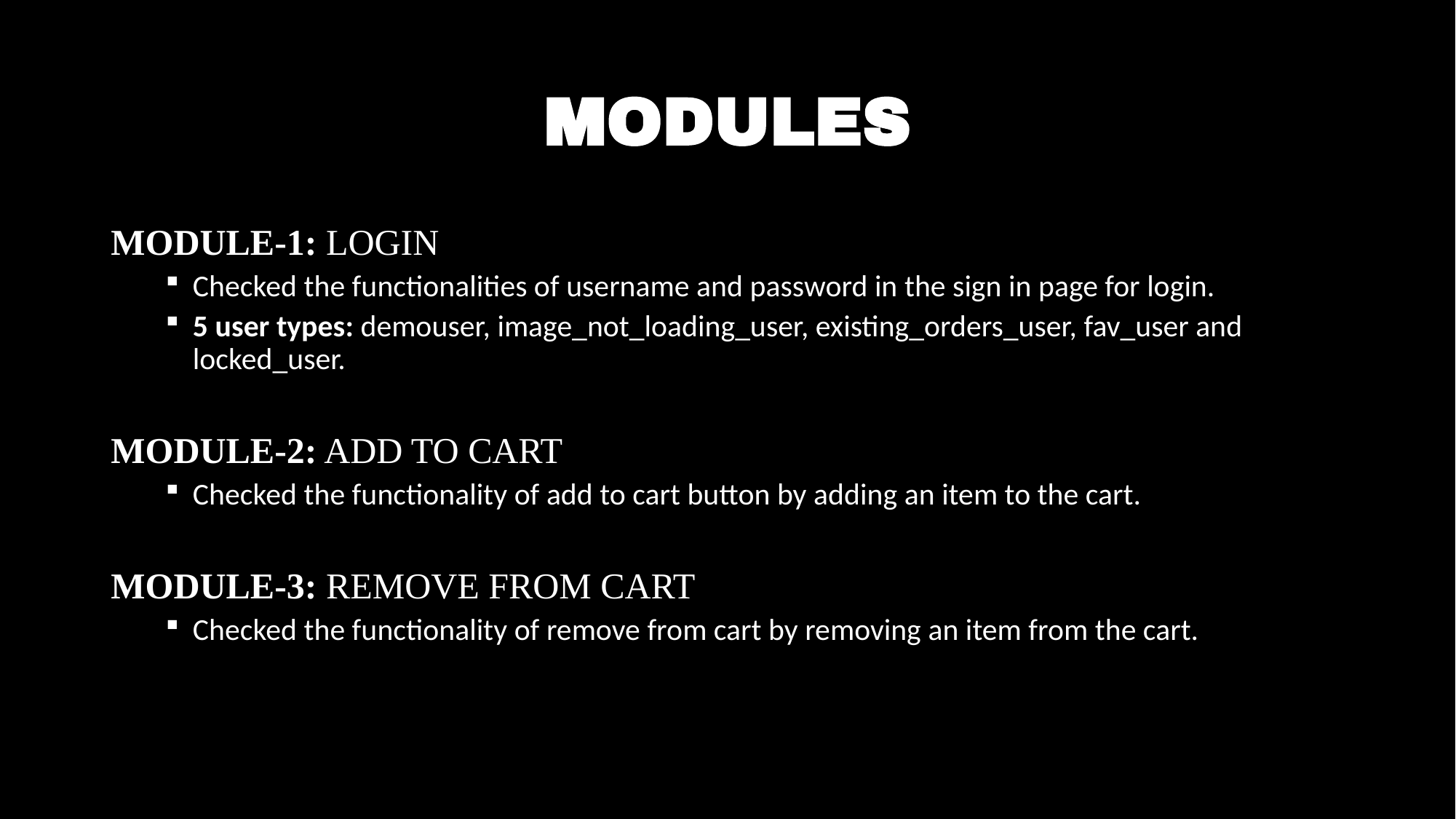

# MODULES
MODULE-1: LOGIN
Checked the functionalities of username and password in the sign in page for login.
5 user types: demouser, image_not_loading_user, existing_orders_user, fav_user and locked_user.

MODULE-2: ADD TO CART
Checked the functionality of add to cart button by adding an item to the cart.

MODULE-3: REMOVE FROM CART
Checked the functionality of remove from cart by removing an item from the cart.